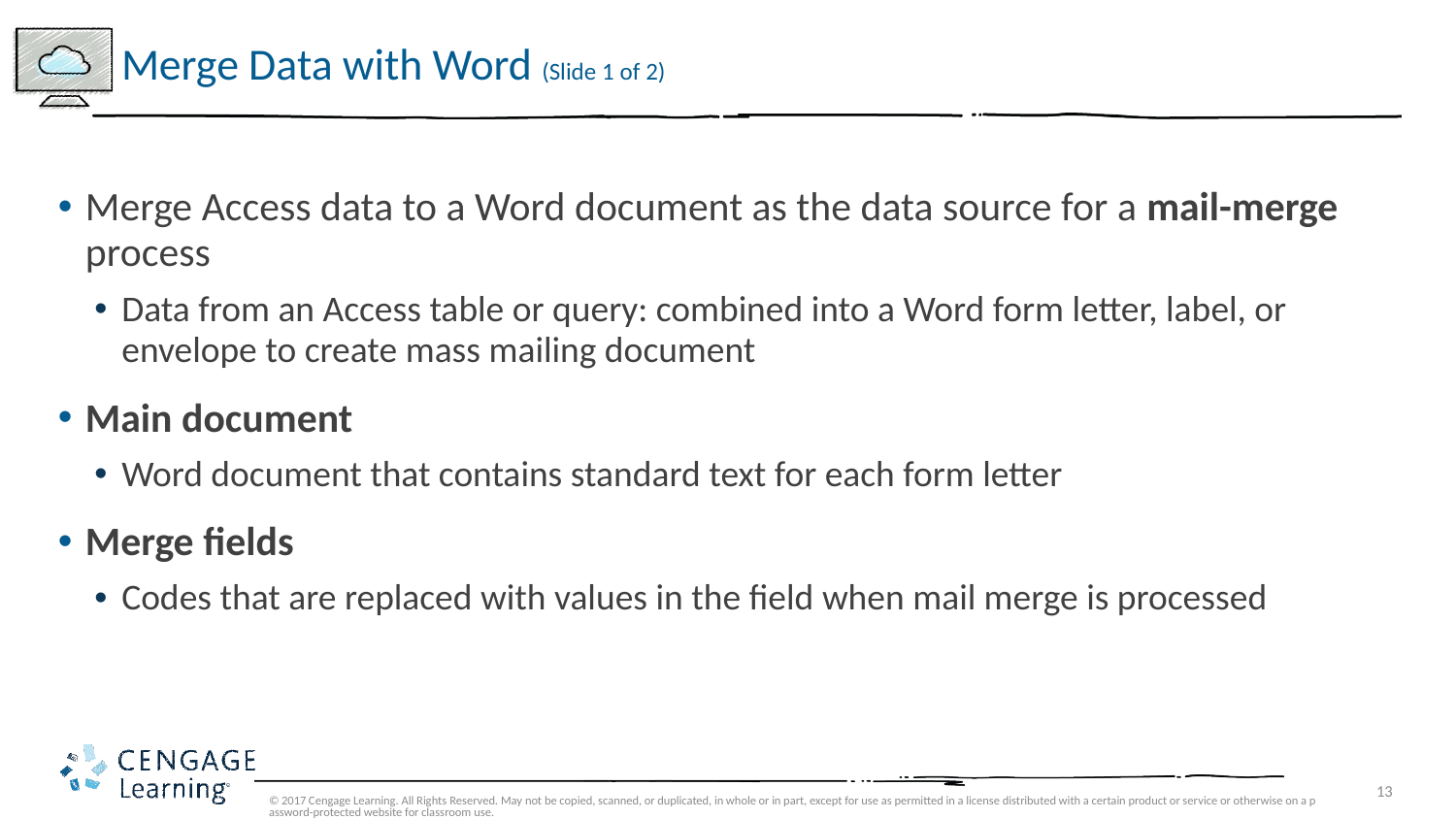

# Merge Data with Word (Slide 1 of 2)
Merge Access data to a Word document as the data source for a mail-merge process
Data from an Access table or query: combined into a Word form letter, label, or envelope to create mass mailing document
Main document
Word document that contains standard text for each form letter
Merge fields
Codes that are replaced with values in the field when mail merge is processed
© 2017 Cengage Learning. All Rights Reserved. May not be copied, scanned, or duplicated, in whole or in part, except for use as permitted in a license distributed with a certain product or service or otherwise on a password-protected website for classroom use.